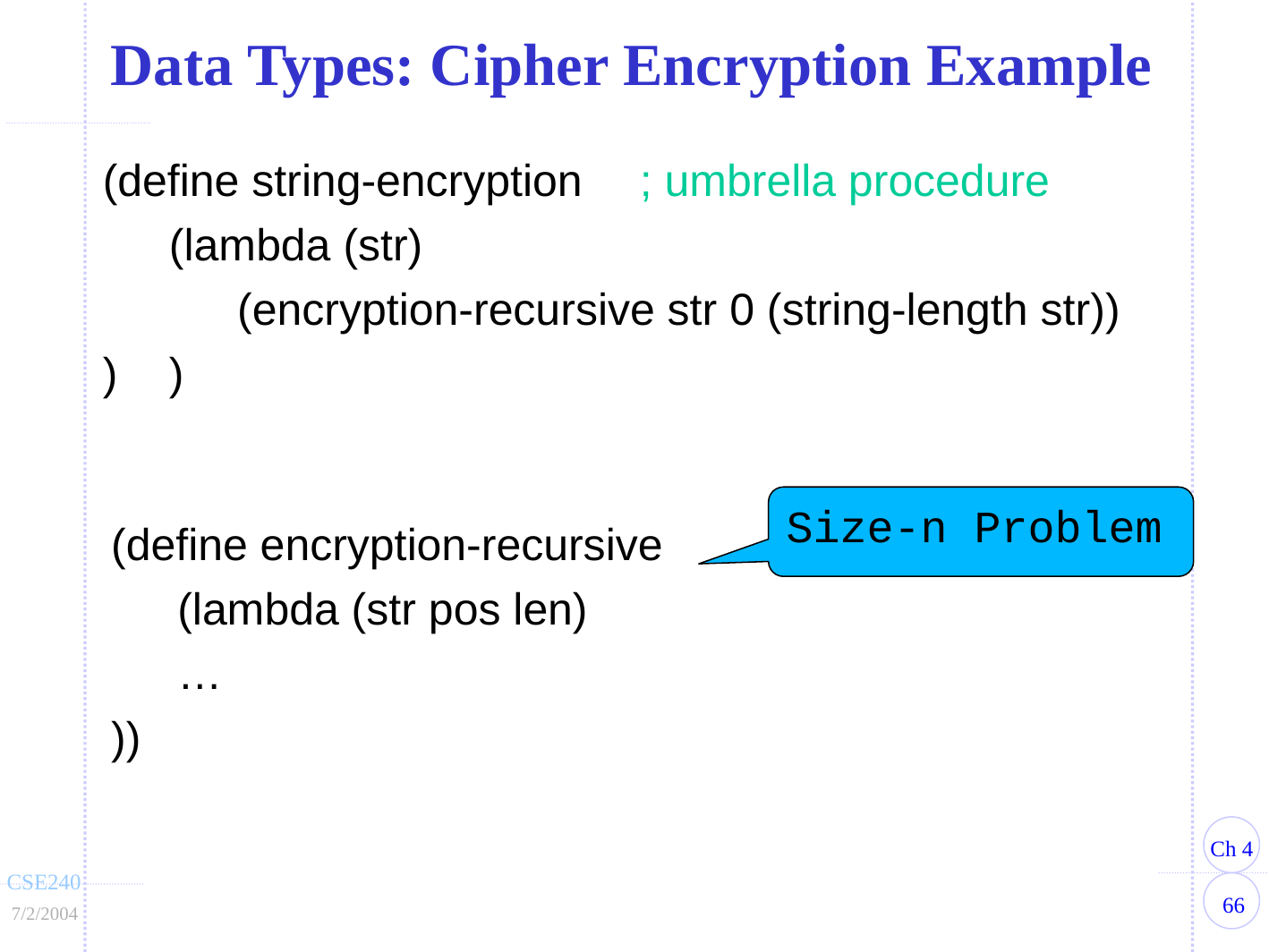

Data Types: Cipher Encryption Example
(define string-encryption	; umbrella procedure
	(lambda (str)
		(encryption-recursive str 0 (string-length str))
)	)
Size-n Problem
(define encryption-recursive
	(lambda (str pos len)
	…
))